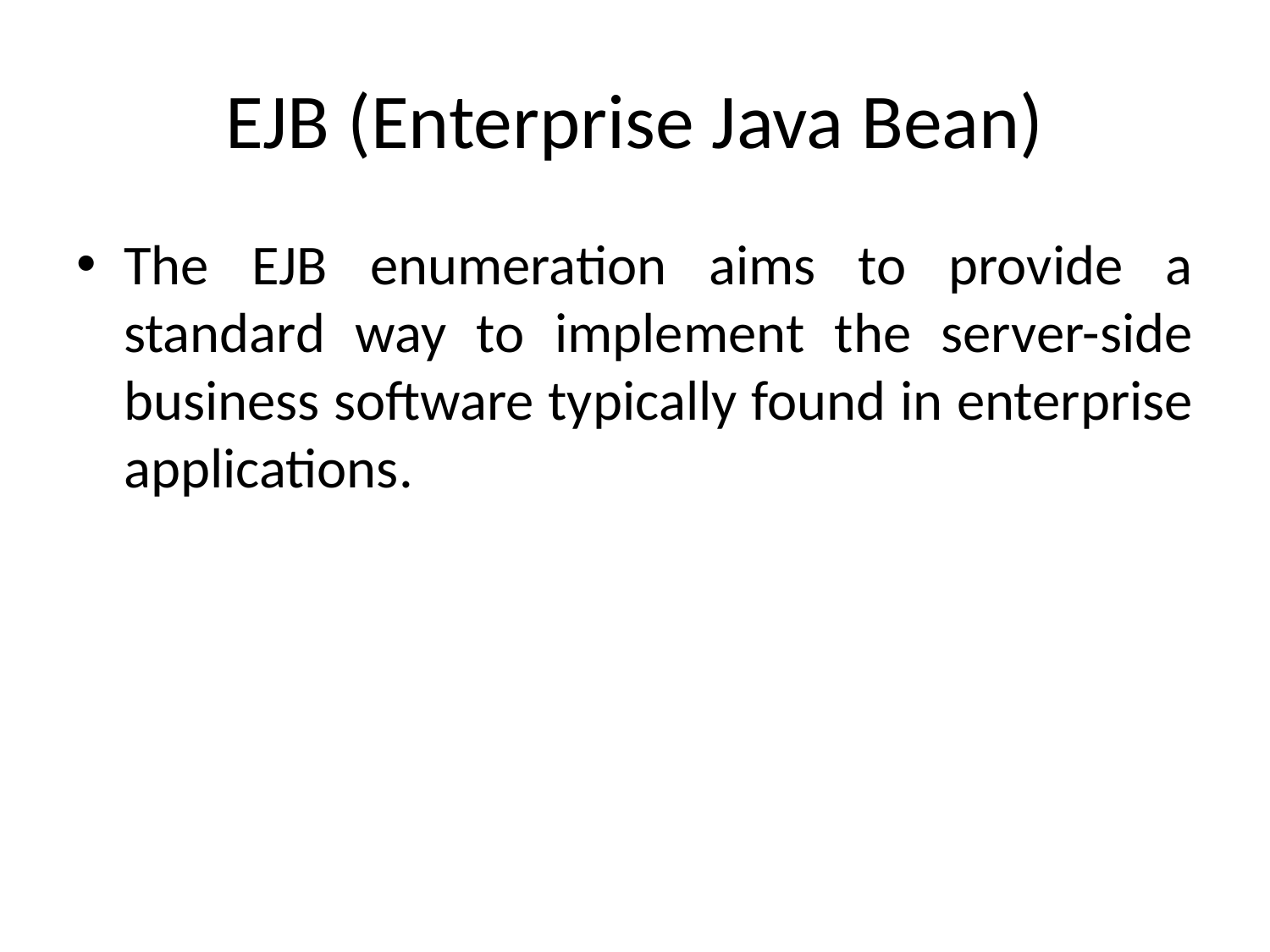

# EJB (Enterprise Java Bean)
The EJB enumeration aims to provide a standard way to implement the server-side business software typically found in enterprise applications.